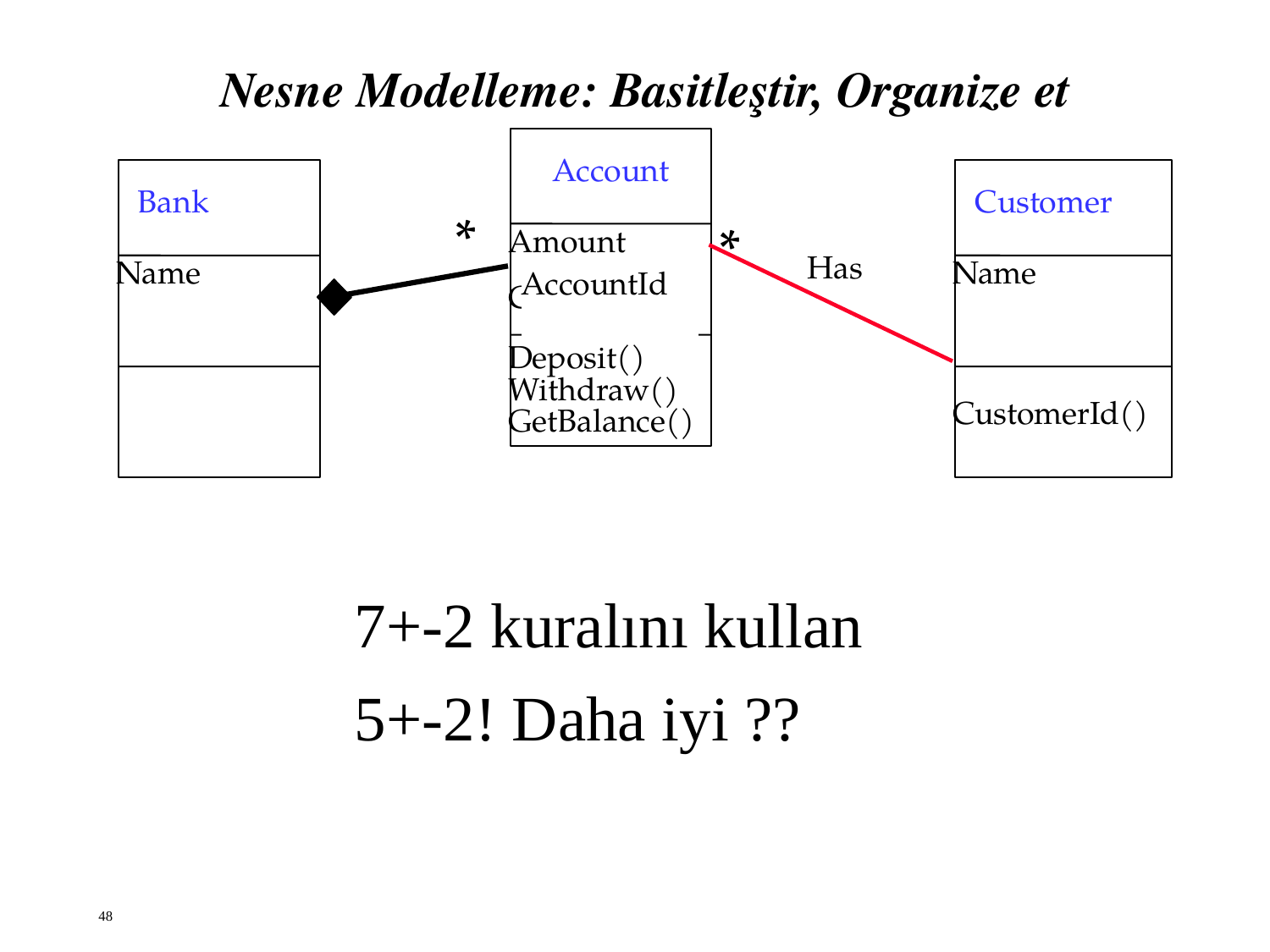

# Nesne Modelleme: Basitleştir, Organize et

Account
Amount
Deposit()
Withdraw()
GetBalance()
AccountId
AccountId
CustomerId

Bank
Name

Customer
Name
*
*

Has

CustomerId()

7+-2 kuralını kullan
5+-2! Daha iyi ??
48